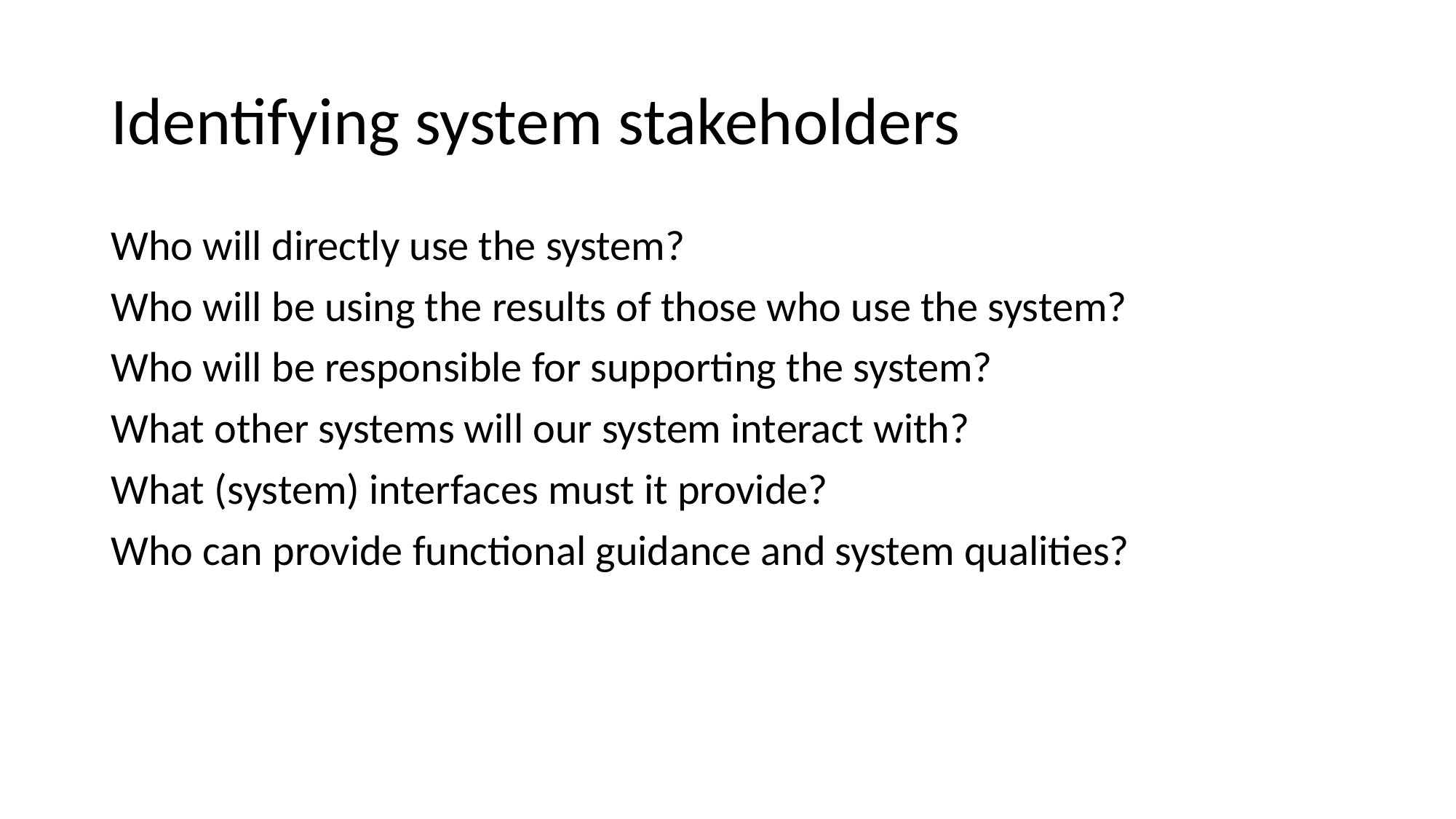

# Identifying system stakeholders
Who will directly use the system?
Who will be using the results of those who use the system?
Who will be responsible for supporting the system?
What other systems will our system interact with?
What (system) interfaces must it provide?
Who can provide functional guidance and system qualities?